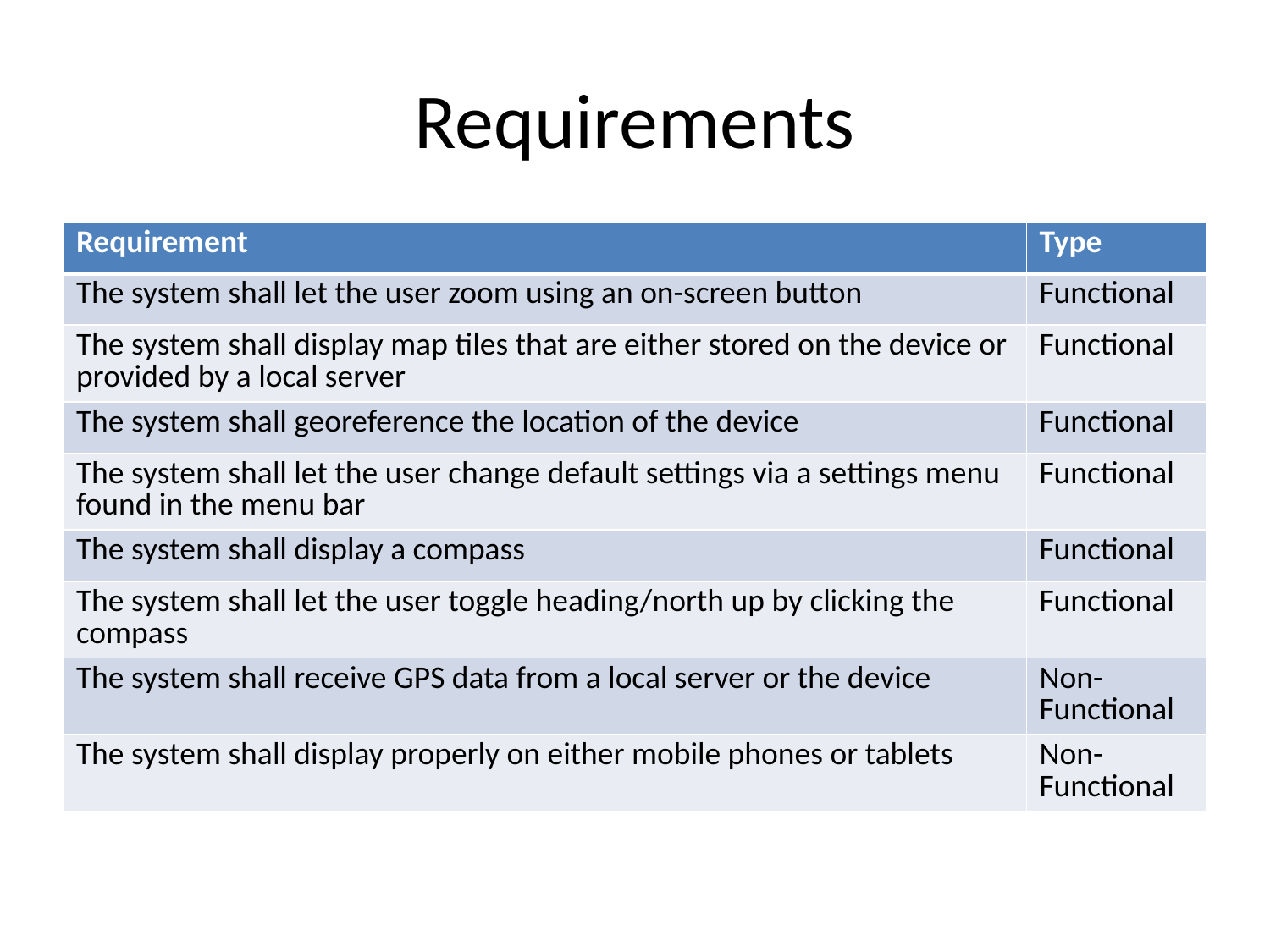

# Requirements
| Requirement | Type |
| --- | --- |
| The system shall let the user zoom using an on-screen button | Functional |
| The system shall display map tiles that are either stored on the device or provided by a local server | Functional |
| The system shall georeference the location of the device | Functional |
| The system shall let the user change default settings via a settings menu found in the menu bar | Functional |
| The system shall display a compass | Functional |
| The system shall let the user toggle heading/north up by clicking the compass | Functional |
| The system shall receive GPS data from a local server or the device | Non-Functional |
| The system shall display properly on either mobile phones or tablets | Non-Functional |